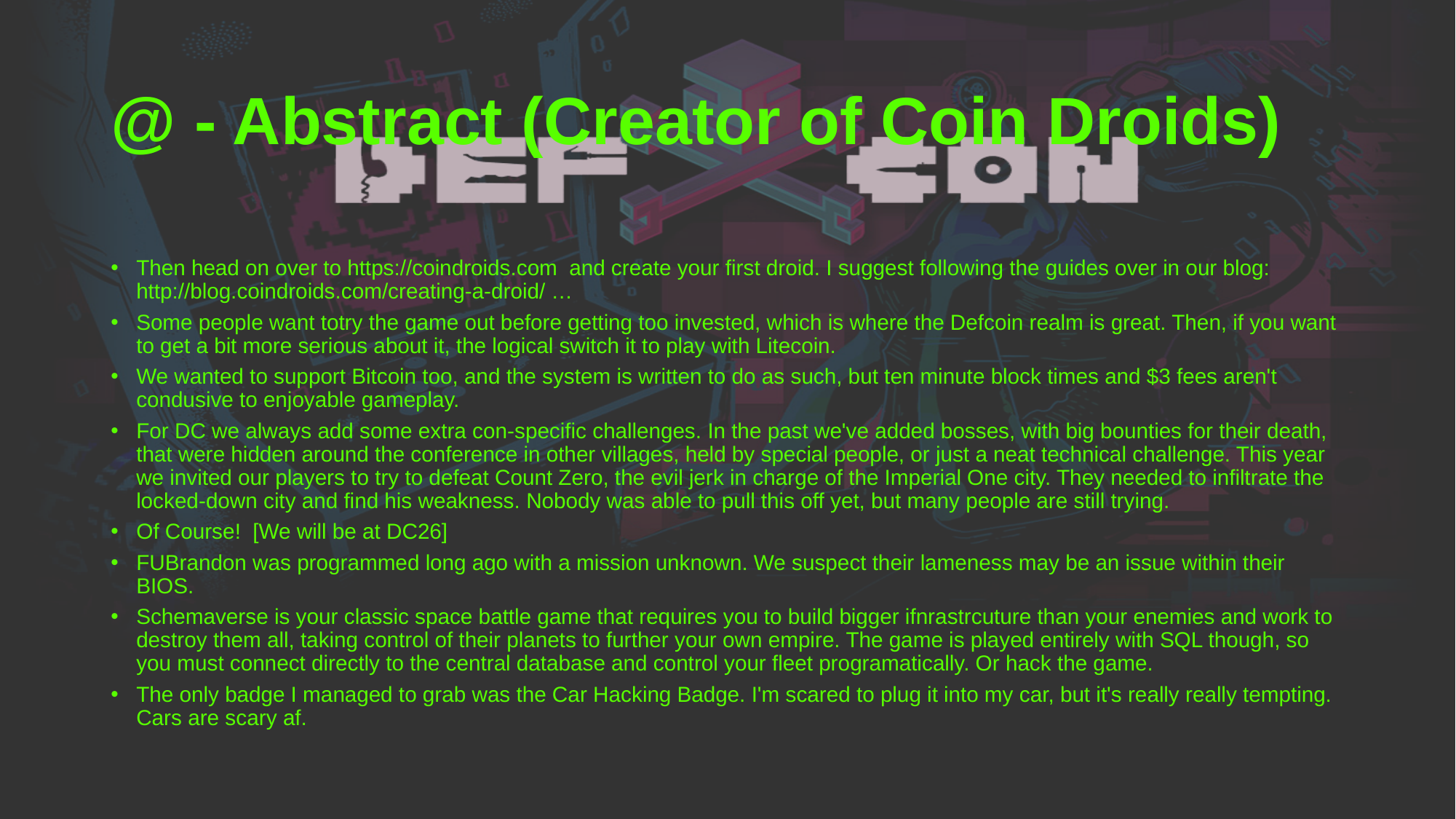

# @ - Abstract (Creator of Coin Droids)

Then head on over to https://coindroids.com  and create your first droid. I suggest following the guides over in our blog: http://blog.coindroids.com/creating-a-droid/ …
Some people want totry the game out before getting too invested, which is where the Defcoin realm is great. Then, if you want to get a bit more serious about it, the logical switch it to play with Litecoin.
We wanted to support Bitcoin too, and the system is written to do as such, but ten minute block times and $3 fees aren't condusive to enjoyable gameplay.
For DC we always add some extra con-specific challenges. In the past we've added bosses, with big bounties for their death, that were hidden around the conference in other villages, held by special people, or just a neat technical challenge. This year we invited our players to try to defeat Count Zero, the evil jerk in charge of the Imperial One city. They needed to infiltrate the locked-down city and find his weakness. Nobody was able to pull this off yet, but many people are still trying.
Of Course!  [We will be at DC26]
FUBrandon was programmed long ago with a mission unknown. We suspect their lameness may be an issue within their BIOS.
Schemaverse is your classic space battle game that requires you to build bigger ifnrastrcuture than your enemies and work to destroy them all, taking control of their planets to further your own empire. The game is played entirely with SQL though, so you must connect directly to the central database and control your fleet programatically. Or hack the game.
The only badge I managed to grab was the Car Hacking Badge. I'm scared to plug it into my car, but it's really really tempting. Cars are scary af.